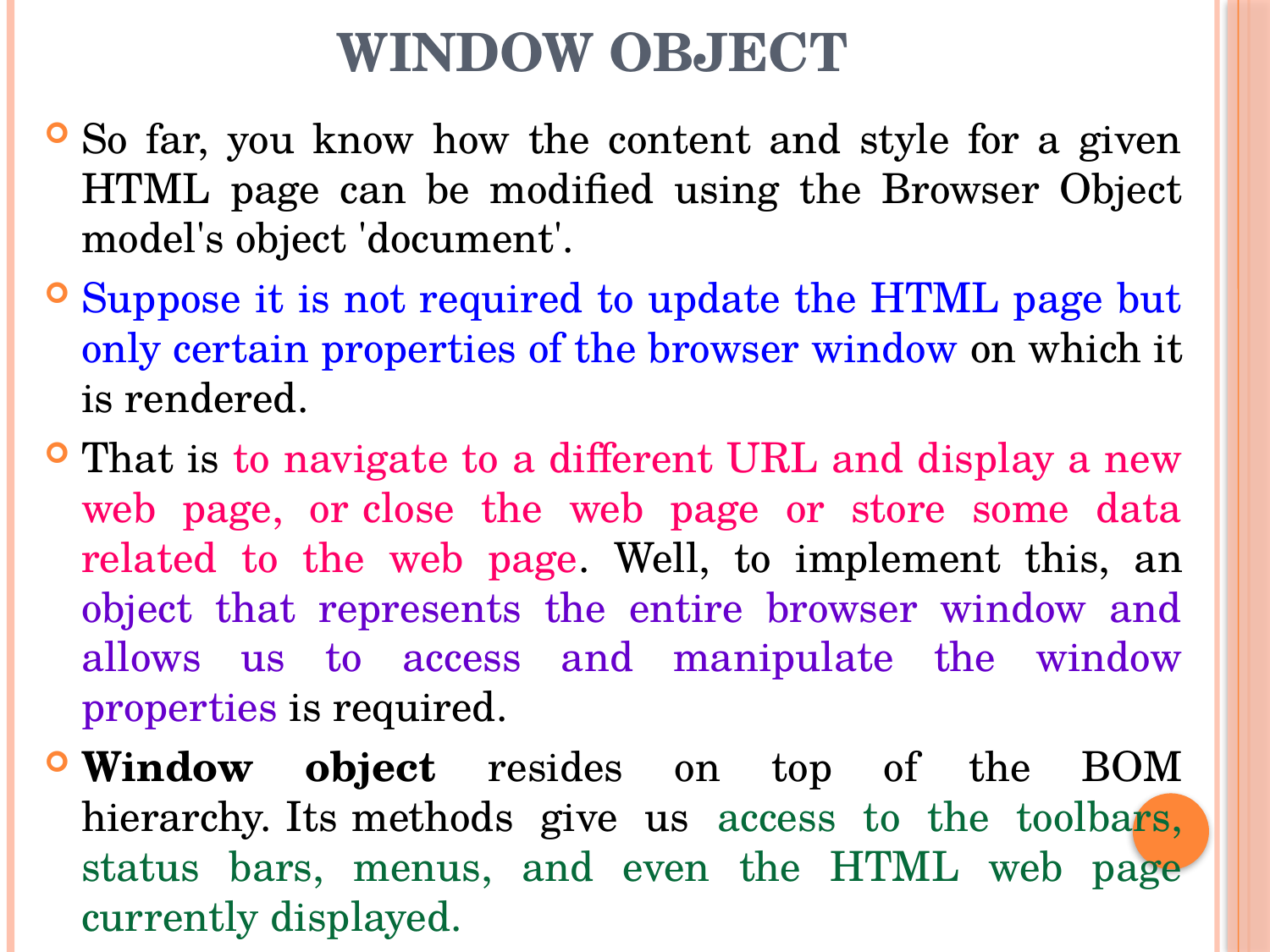

# Window Object
So far, you know how the content and style for a given HTML page can be modified using the Browser Object model's object 'document'.
Suppose it is not required to update the HTML page but only certain properties of the browser window on which it is rendered.
That is to navigate to a different URL and display a new web page, or close the web page or store some data related to the web page. Well, to implement this, an object that represents the entire browser window and allows us to access and manipulate the window properties is required.
Window object resides on top of the BOM hierarchy. Its methods give us access to the toolbars, status bars, menus, and even the HTML web page currently displayed.